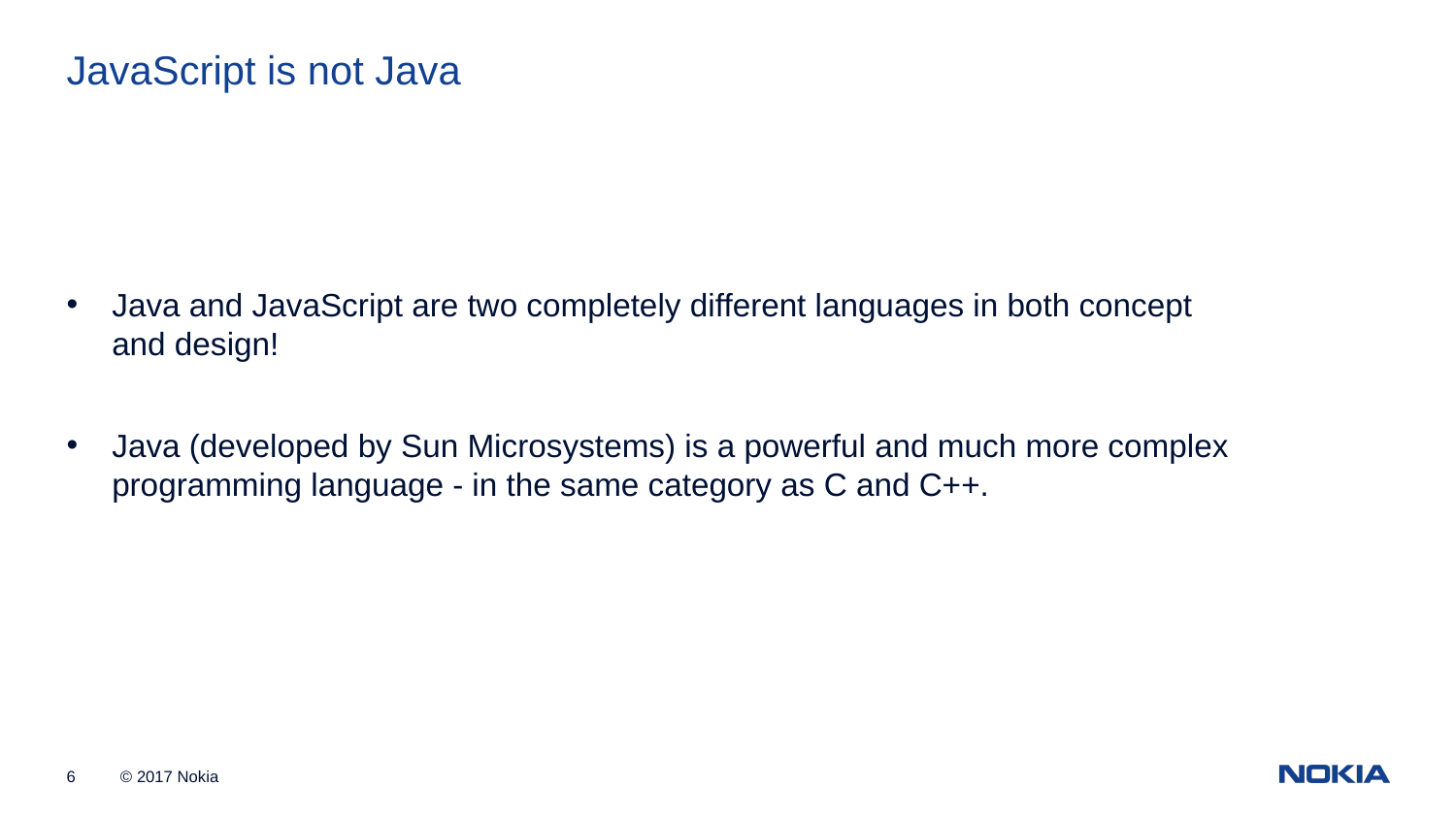

JavaScript is not Java
Java and JavaScript are two completely different languages in both concept and design!

Java (developed by Sun Microsystems) is a powerful and much more complex programming language - in the same category as C and C++.